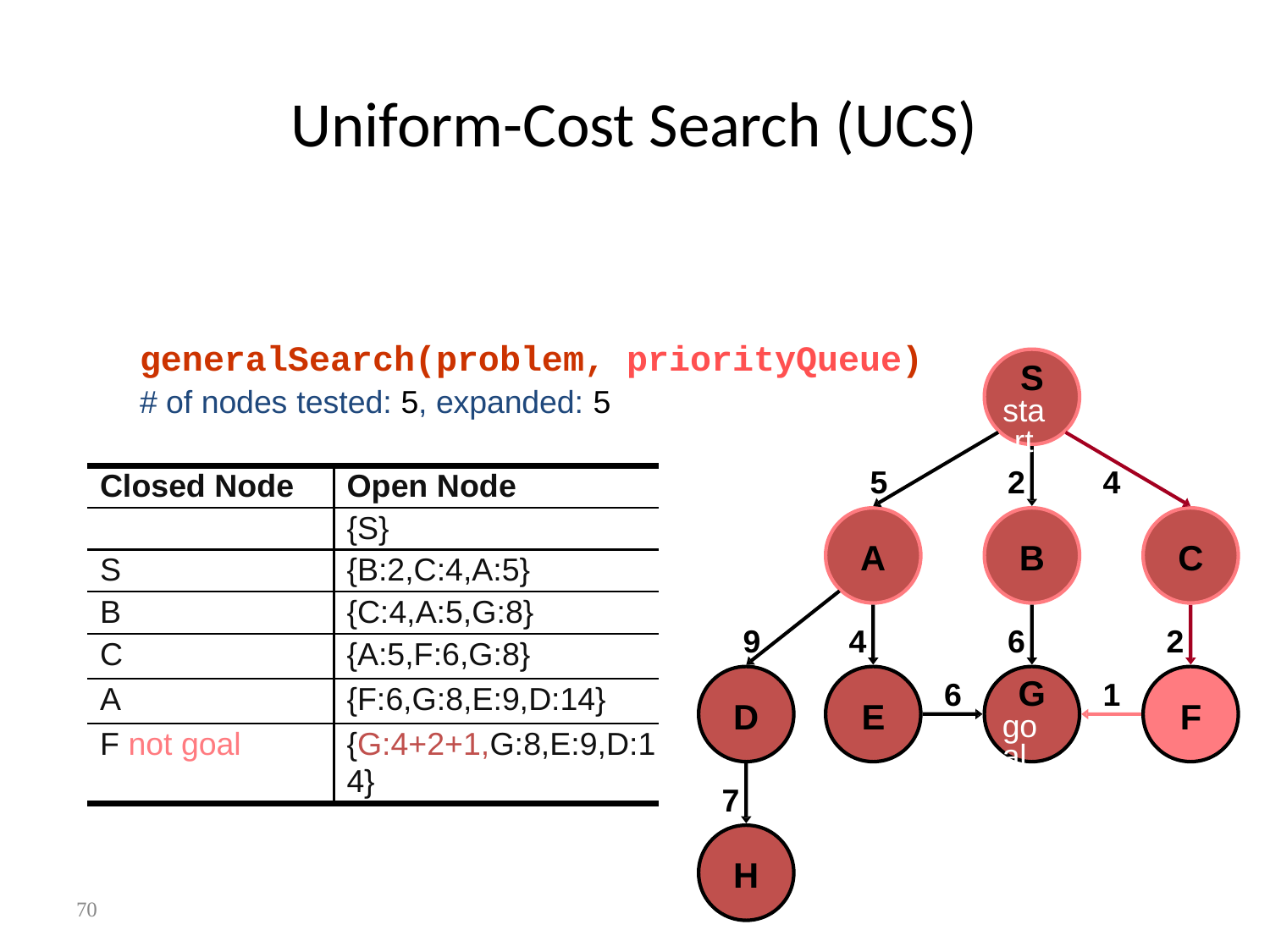

Uniform-Cost Search (UCS)
generalSearch(problem,
priorityQueue)

S
start
#
of
nodes
tested: 5,
expanded:
5

5
2
4

Closed Node
Open Node

{S}

A
B
C

S
{B:2,C:4,A:5}

B
{C:4,A:5,G:8}

9
4
6
G
goal
2

C
{A:5,F:6,G:8}

6
1

A
{F:6,G:8,E:9,D:14}
D
E
F

F not goal
{G:4+2+1,G:8,E:9,D:1
4}

7

H
70